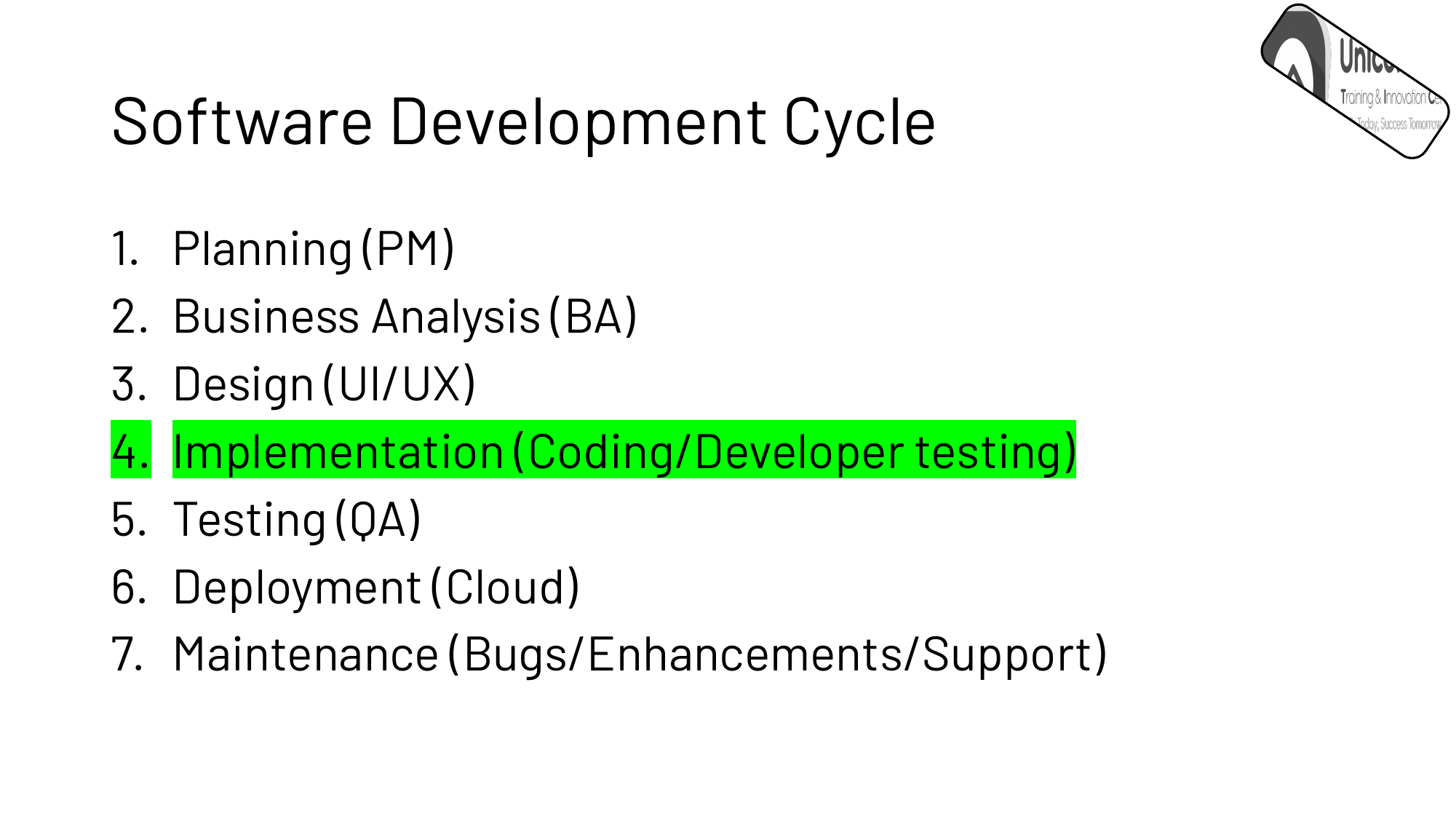

# Software Development Cycle
Planning (PM)
Business Analysis (BA)
Design (UI/UX)
Implementation (Coding/Developer testing)
Testing (QA)
Deployment (Cloud)
Maintenance (Bugs/Enhancements/Support)